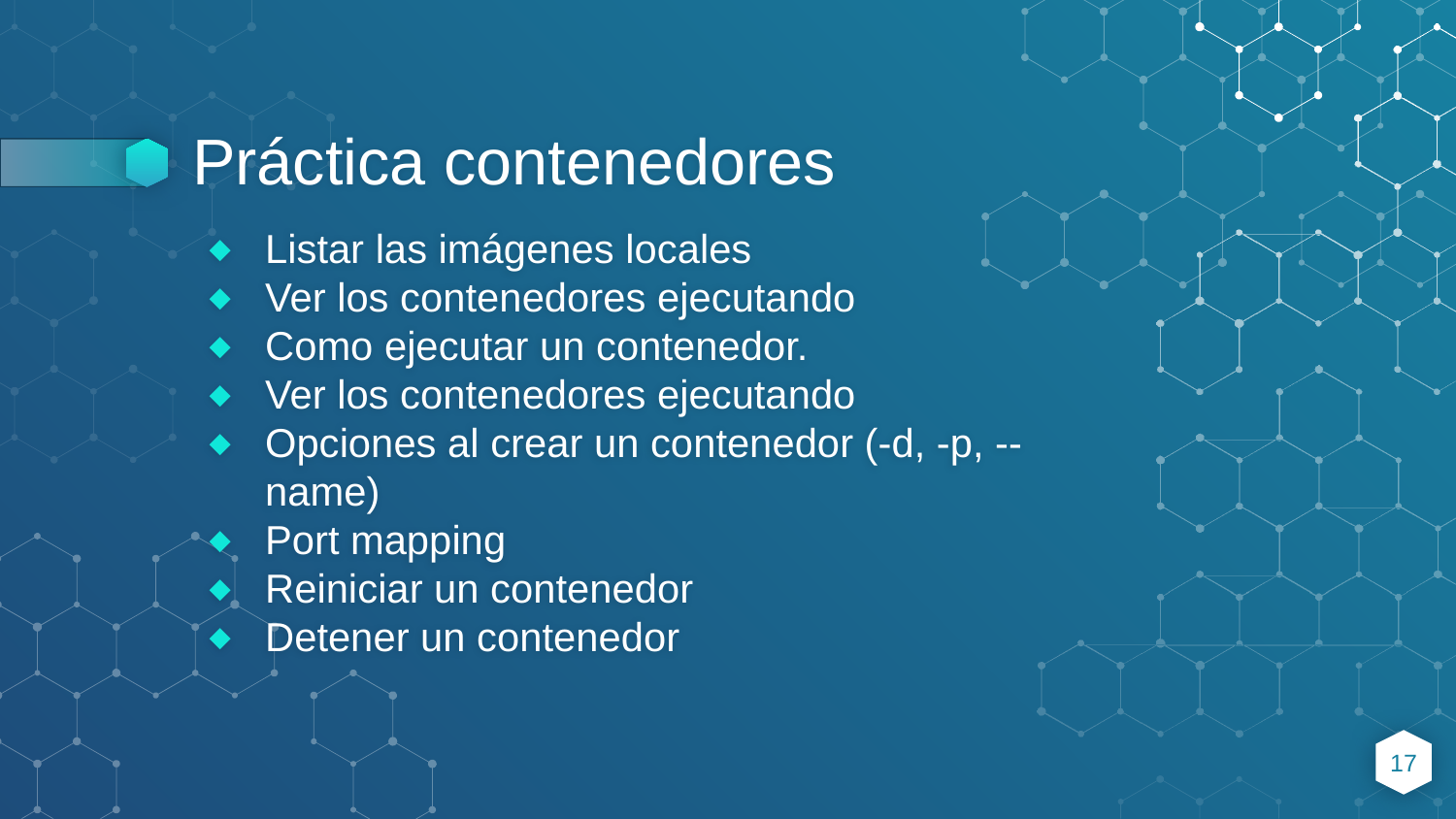

# Práctica contenedores
Listar las imágenes locales
Ver los contenedores ejecutando
Como ejecutar un contenedor.
Ver los contenedores ejecutando
Opciones al crear un contenedor (-d, -p, --name)
Port mapping
Reiniciar un contenedor
Detener un contenedor

17